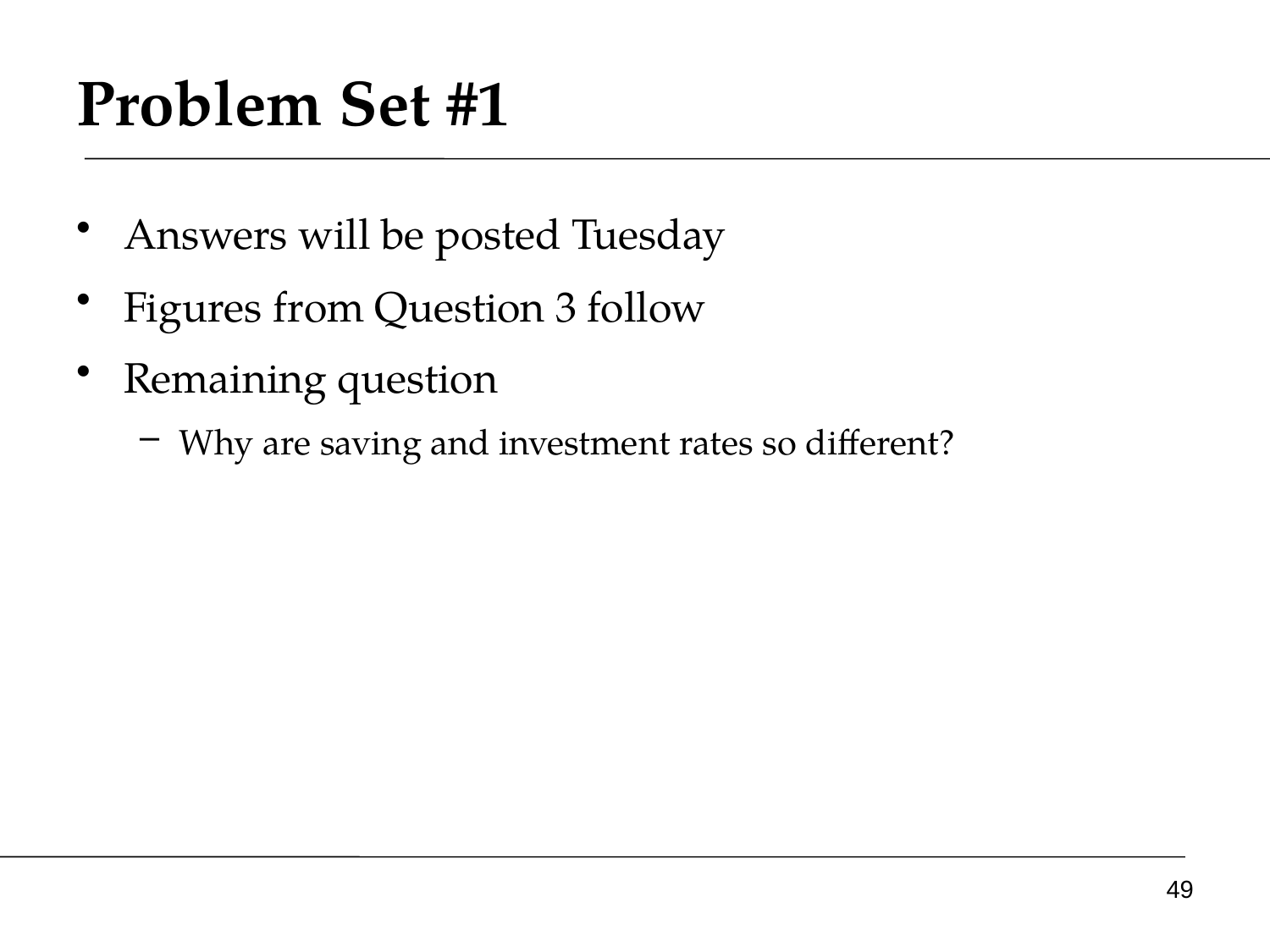

# Problem Set #1
Answers will be posted Tuesday
Figures from Question 3 follow
Remaining question
Why are saving and investment rates so different?

49